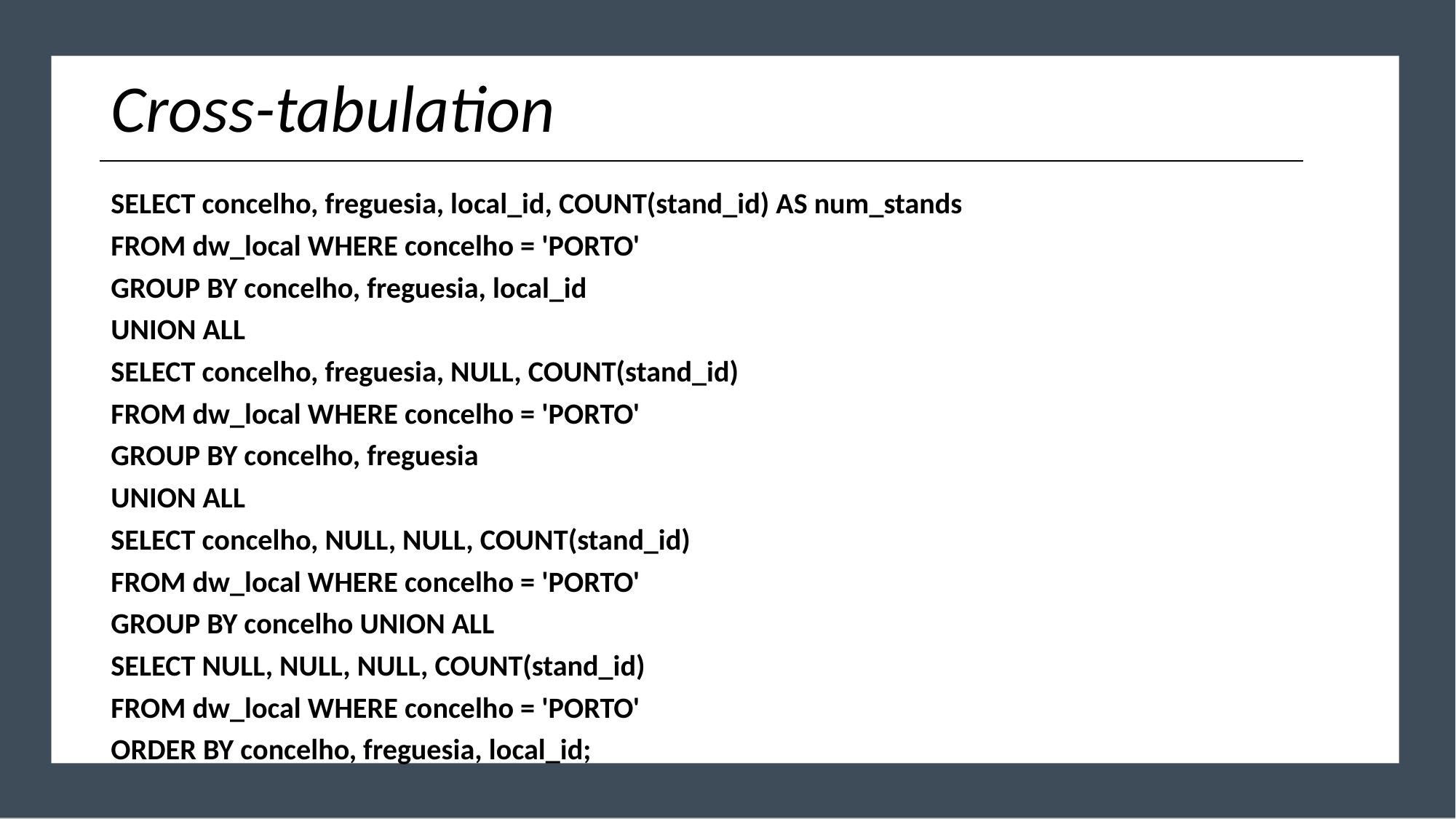

# Cross-tabulation
SELECT concelho, freguesia, local_id, COUNT(stand_id) AS num_stands
FROM dw_local WHERE concelho = 'PORTO'
GROUP BY concelho, freguesia, local_id
UNION ALL
SELECT concelho, freguesia, NULL, COUNT(stand_id)
FROM dw_local WHERE concelho = 'PORTO'
GROUP BY concelho, freguesia
UNION ALL
SELECT concelho, NULL, NULL, COUNT(stand_id)
FROM dw_local WHERE concelho = 'PORTO'
GROUP BY concelho UNION ALL
SELECT NULL, NULL, NULL, COUNT(stand_id)
FROM dw_local WHERE concelho = 'PORTO'
ORDER BY concelho, freguesia, local_id;